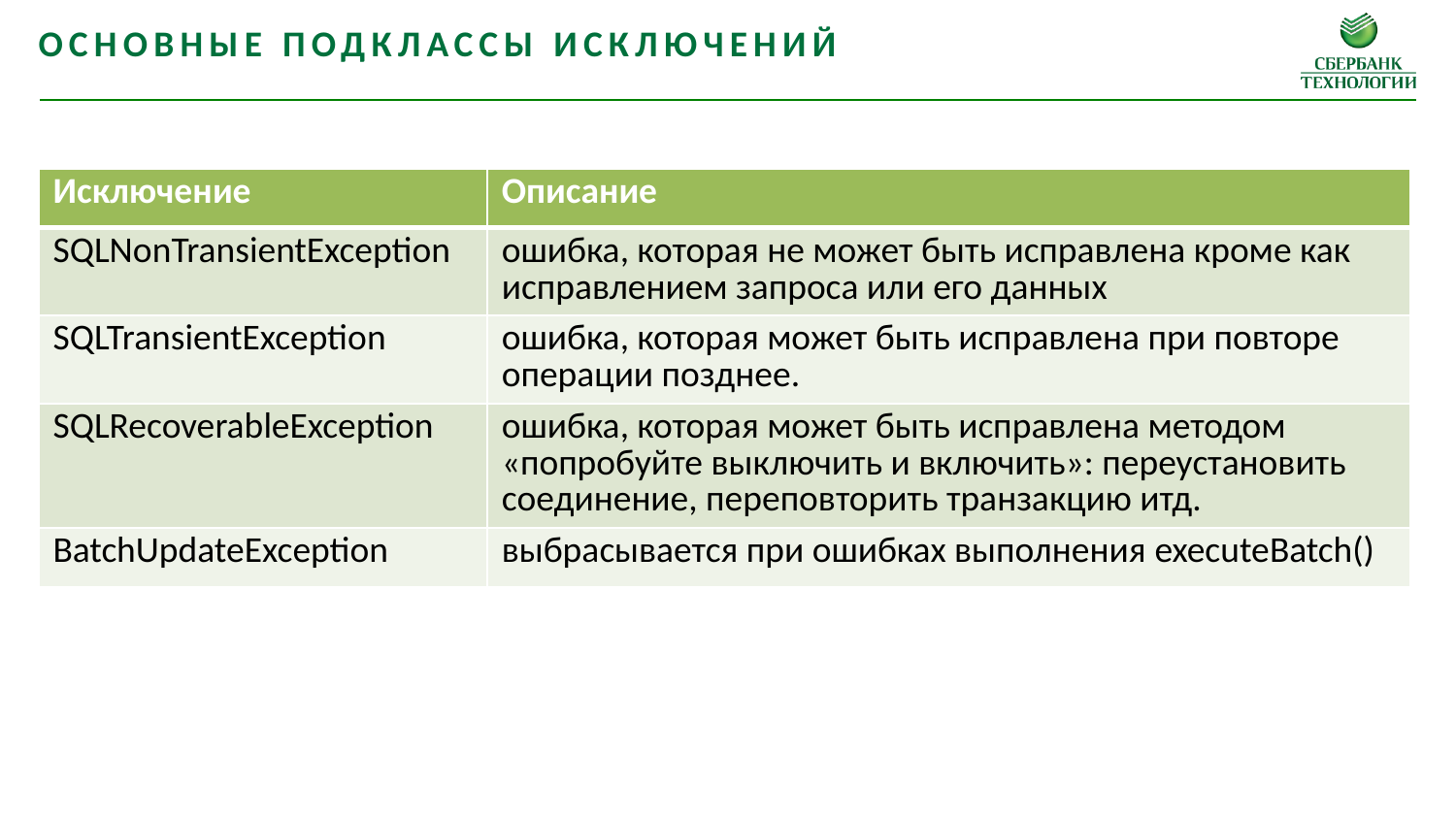

Основные подклассы исключений
| Исключение | Описание |
| --- | --- |
| SQLNonTransientException | ошибка, которая не может быть исправлена кроме как исправлением запроса или его данных |
| SQLTransientException | ошибка, которая может быть исправлена при повторе операции позднее. |
| SQLRecoverableException | ошибка, которая может быть исправлена методом «попробуйте выключить и включить»: переустановить соединение, переповторить транзакцию итд. |
| BatchUpdateException | выбрасывается при ошибках выполнения executeBatch() |